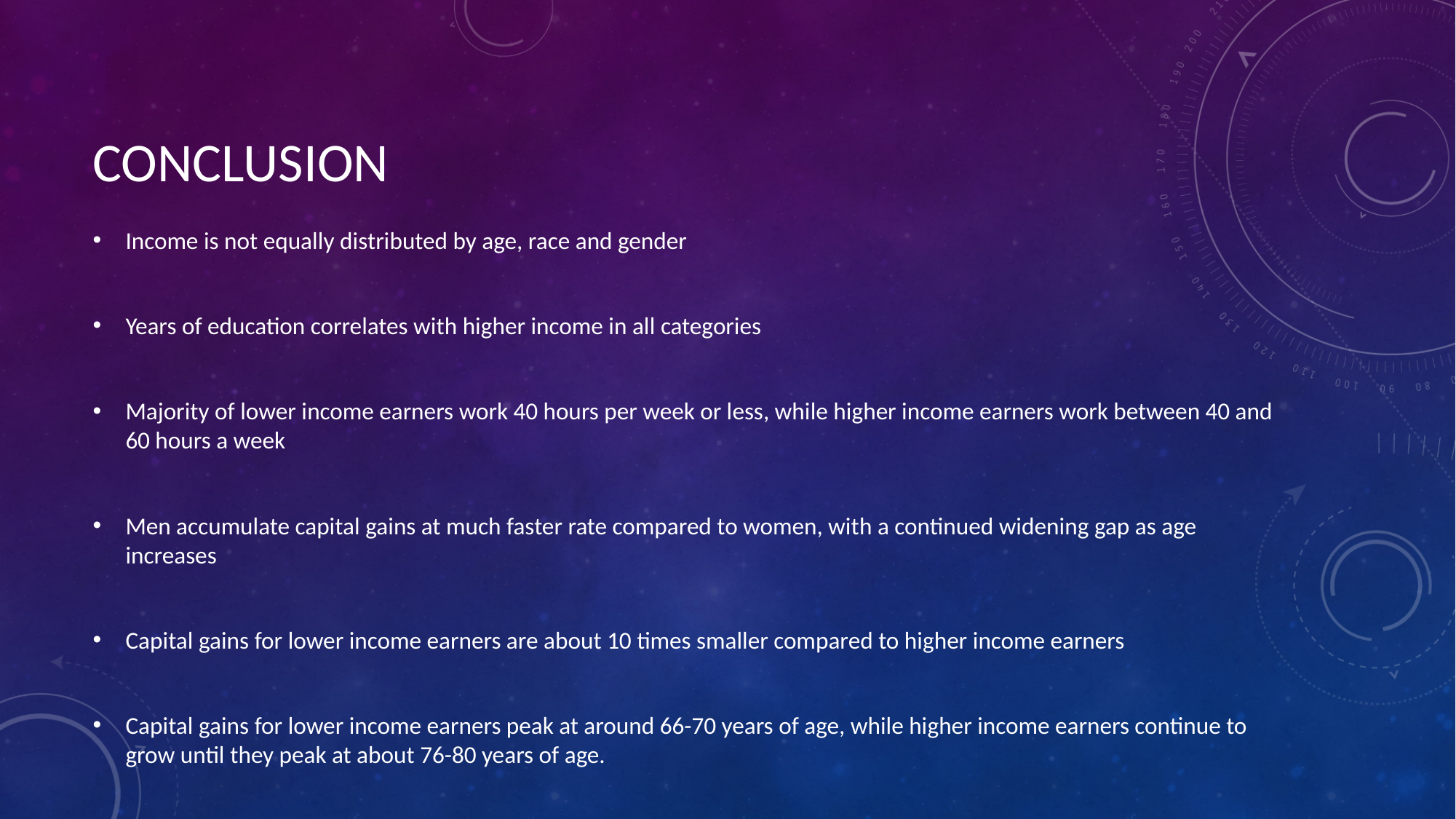

# conclusion
Income is not equally distributed by age, race and gender

Years of education correlates with higher income in all categories

Majority of lower income earners work 40 hours per week or less, while higher income earners work between 40 and 60 hours a week

Men accumulate capital gains at much faster rate compared to women, with a continued widening gap as age increases

Capital gains for lower income earners are about 10 times smaller compared to higher income earners

Capital gains for lower income earners peak at around 66-70 years of age, while higher income earners continue to grow until they peak at about 76-80 years of age.